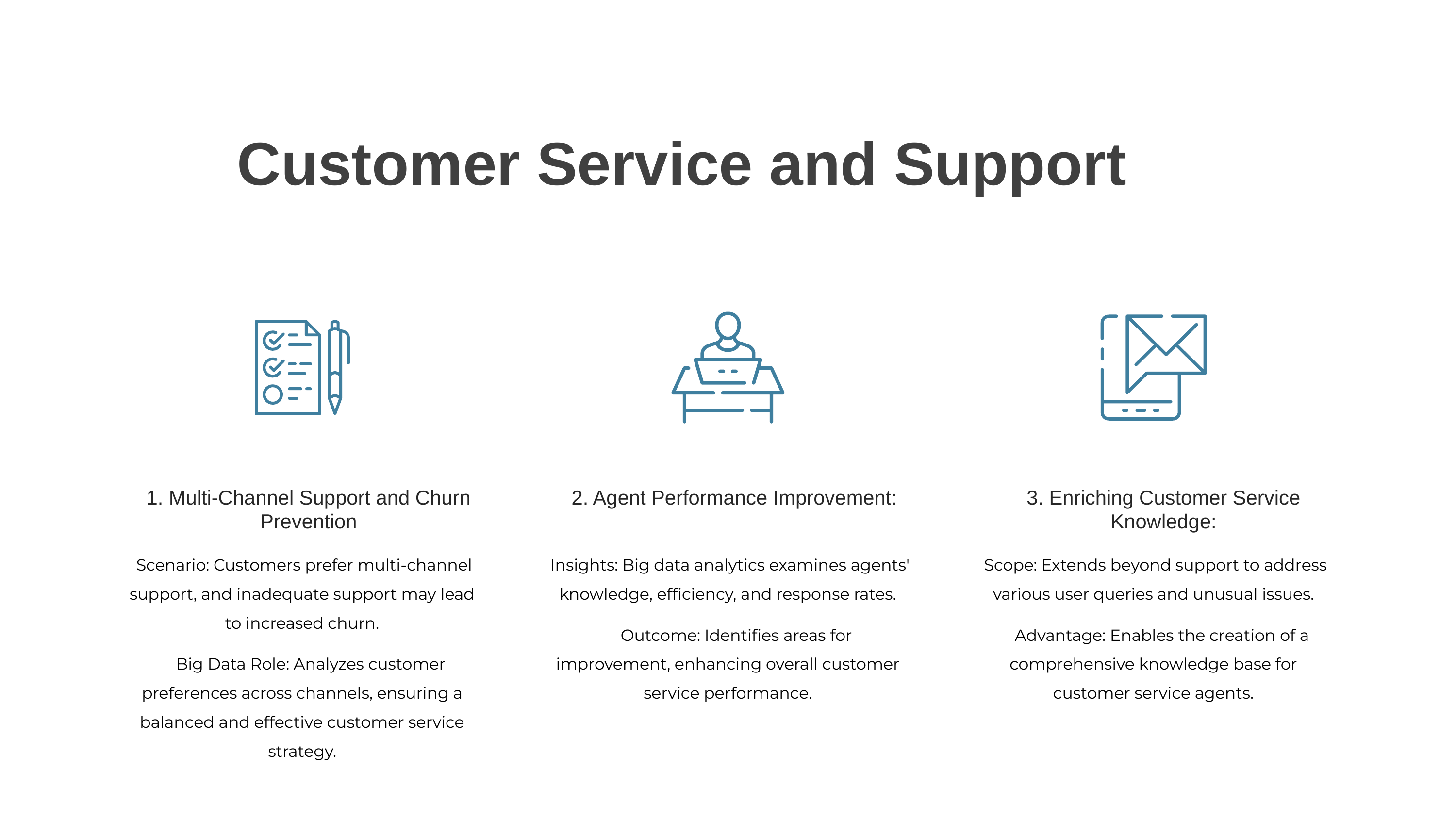

Customer Service and Support

1. Multi-Channel Support and Churn Prevention
 Scenario: Customers prefer multi-channel support, and inadequate support may lead to increased churn.
    Big Data Role: Analyzes customer preferences across channels, ensuring a balanced and effective customer service strategy.
2. Agent Performance Improvement:
 Insights: Big data analytics examines agents' knowledge, efficiency, and response rates.
    Outcome: Identifies areas for improvement, enhancing overall customer service performance.
3. Enriching Customer Service Knowledge:
 Scope: Extends beyond support to address various user queries and unusual issues.
    Advantage: Enables the creation of a comprehensive knowledge base for customer service agents.